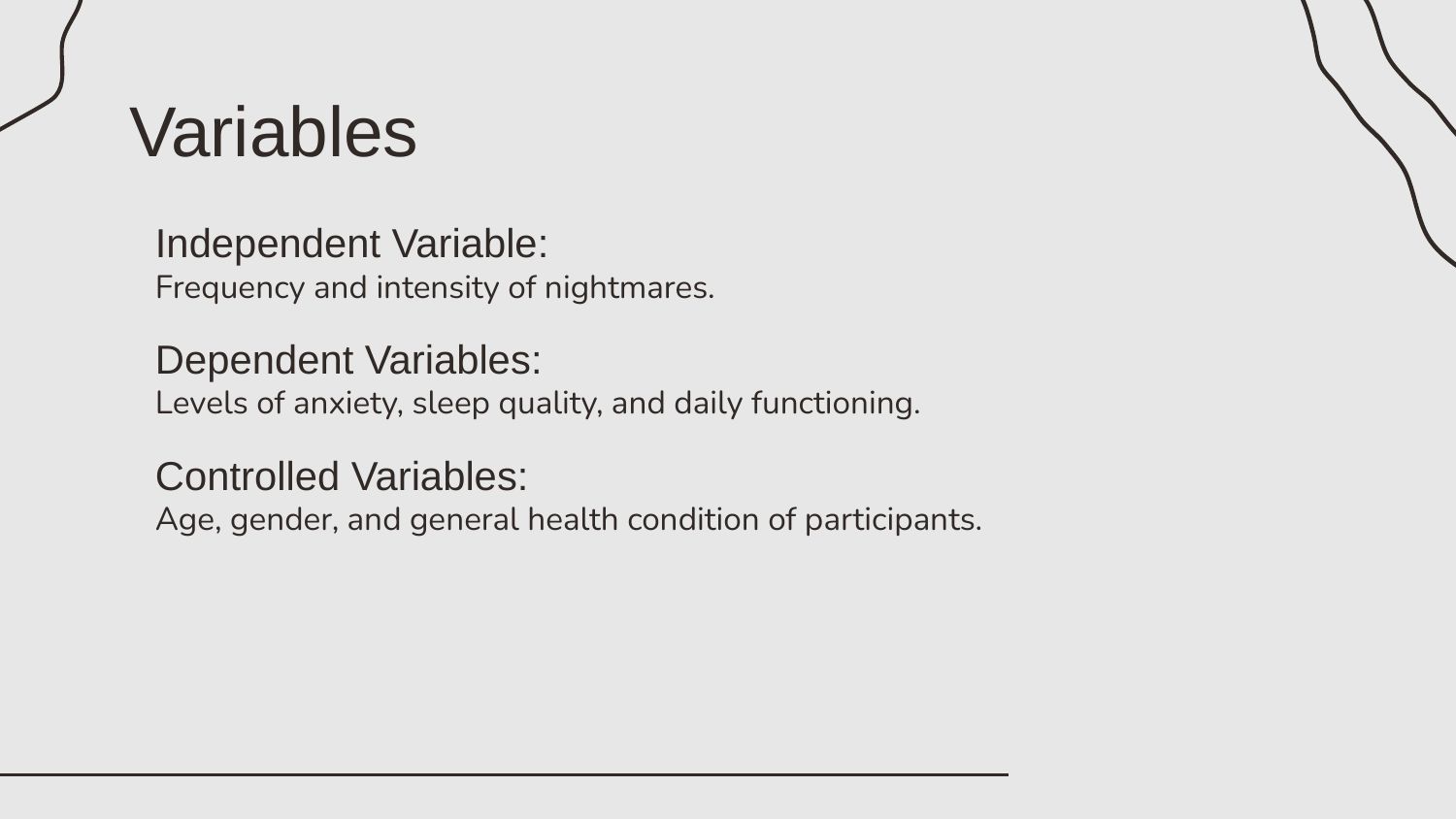

# Variables
Independent Variable:
Frequency and intensity of nightmares.

Dependent Variables:
Levels of anxiety, sleep quality, and daily functioning.

Controlled Variables:
Age, gender, and general health condition of participants.